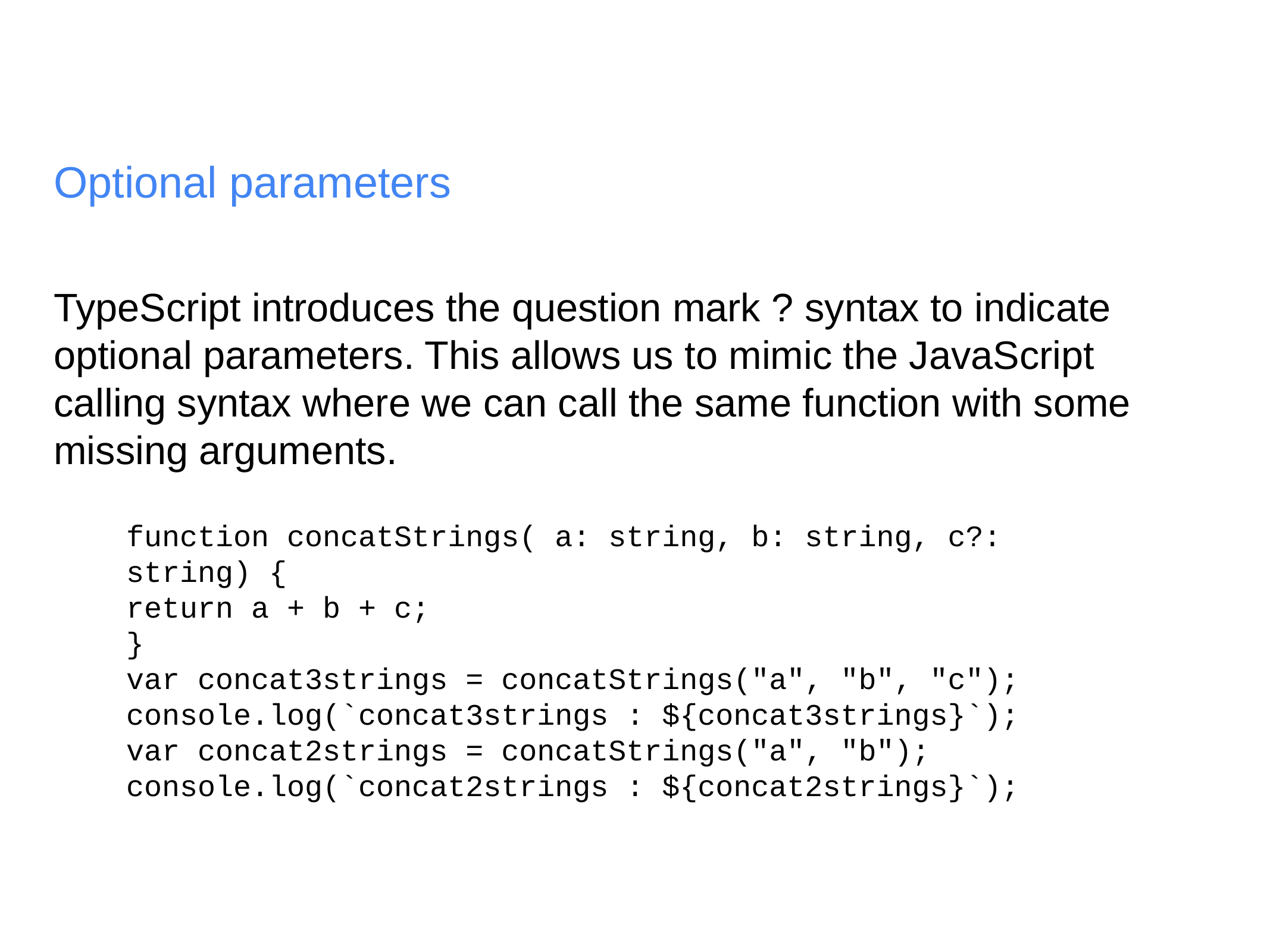

# Optional parameters
TypeScript introduces the question mark ? syntax to indicate optional parameters. This allows us to mimic the JavaScript calling syntax where we can call the same function with some missing arguments.

function concatStrings( a: string, b: string, c?: string) {
return a + b + c;
}
var concat3strings = concatStrings("a", "b", "c");
console.log(`concat3strings : ${concat3strings}`);
var concat2strings = concatStrings("a", "b");
console.log(`concat2strings : ${concat2strings}`);